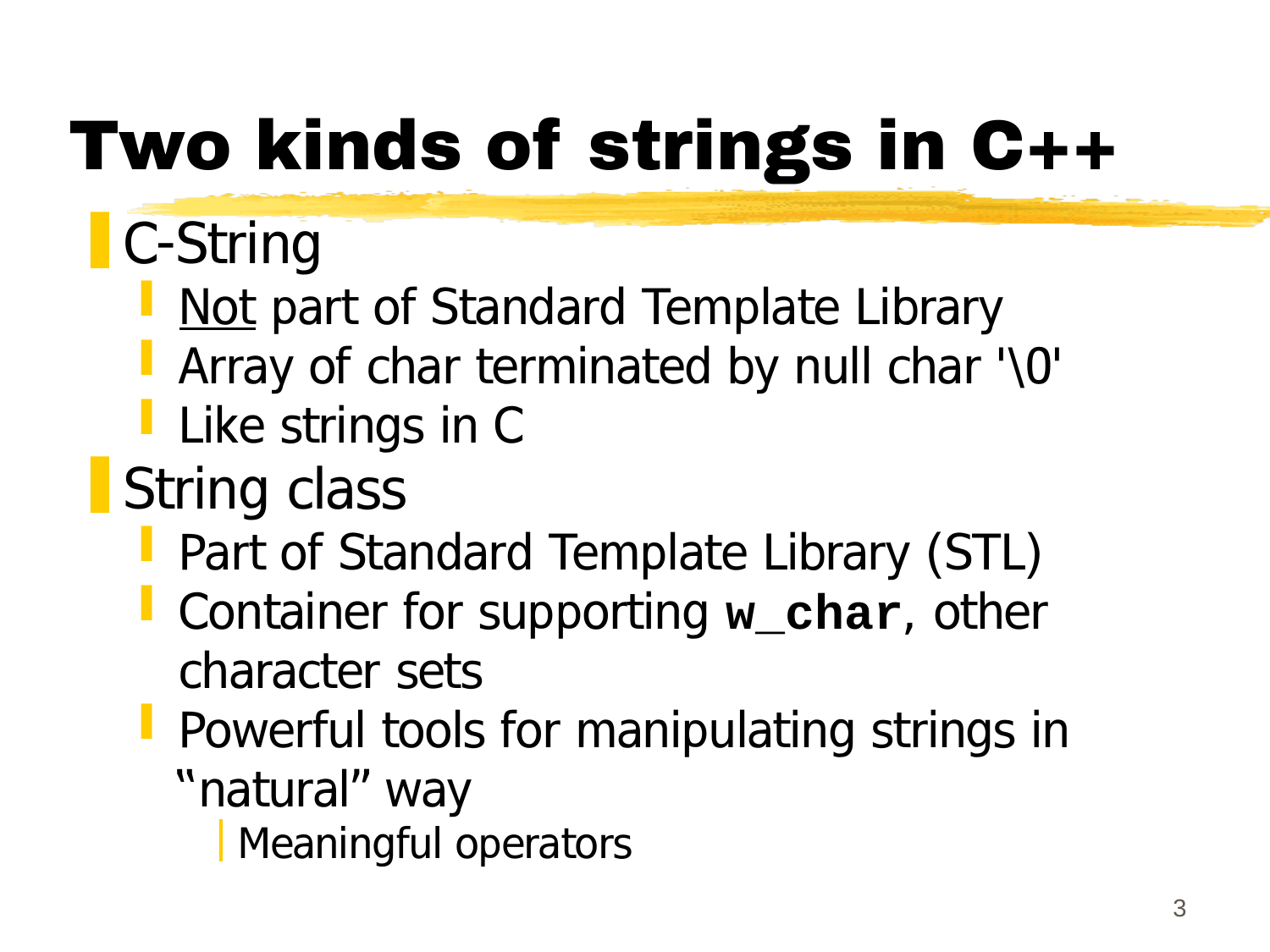

# Two kinds of strings in C++
C-String
Not part of Standard Template Library
Array of char terminated by null char '\0'
Like strings in C
String class
Part of Standard Template Library (STL)
Container for supporting w_char, other character sets
Powerful tools for manipulating strings in “natural” way
Meaningful operators

3